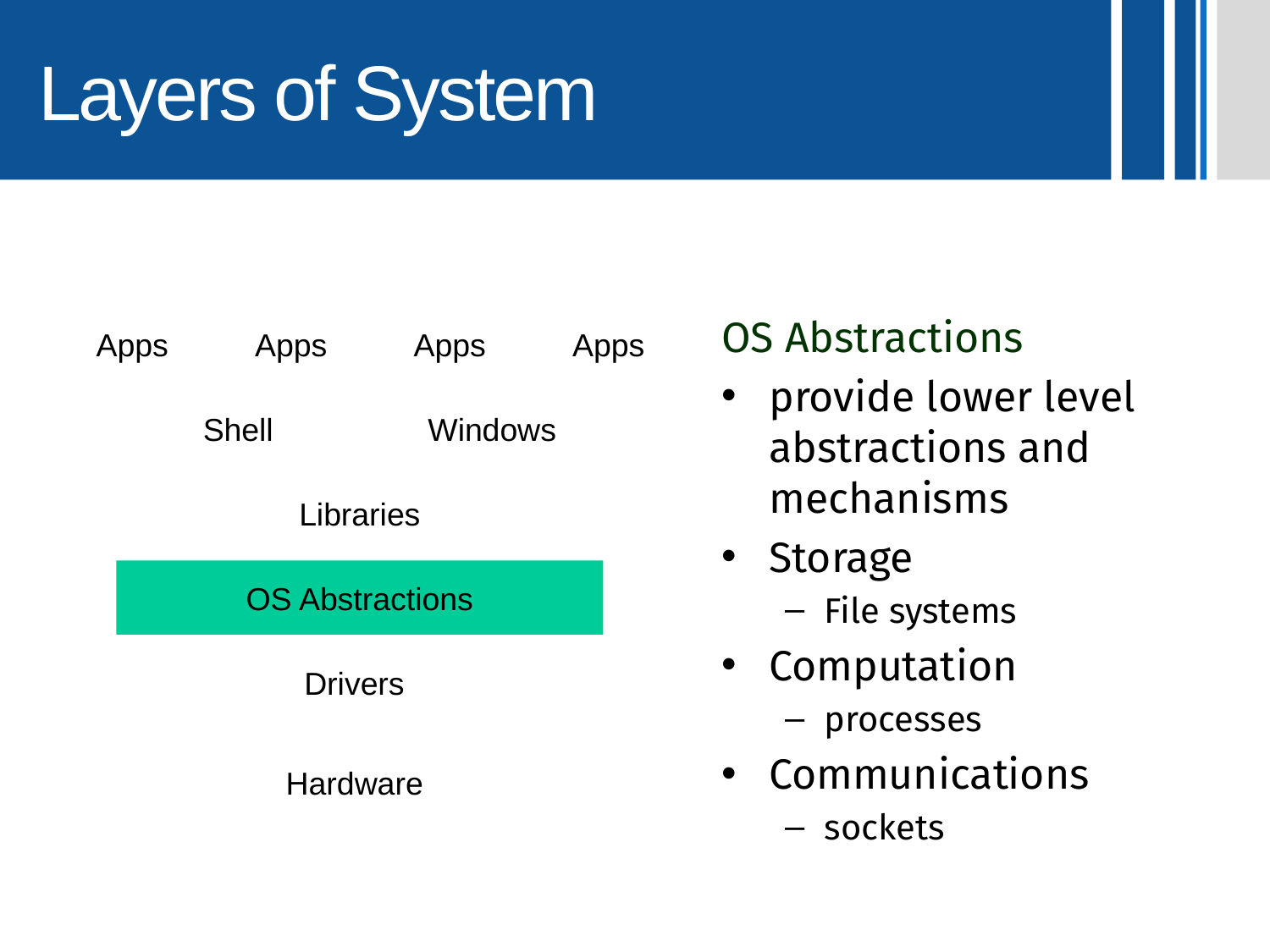

# Layers of System

OS Abstractions
provide lower level abstractions and mechanisms
Storage
File systems
Computation
processes
Communications
sockets

Apps
Apps
Apps
Apps
Shell
Windows
Libraries
OS Abstractions
Drivers
Hardware